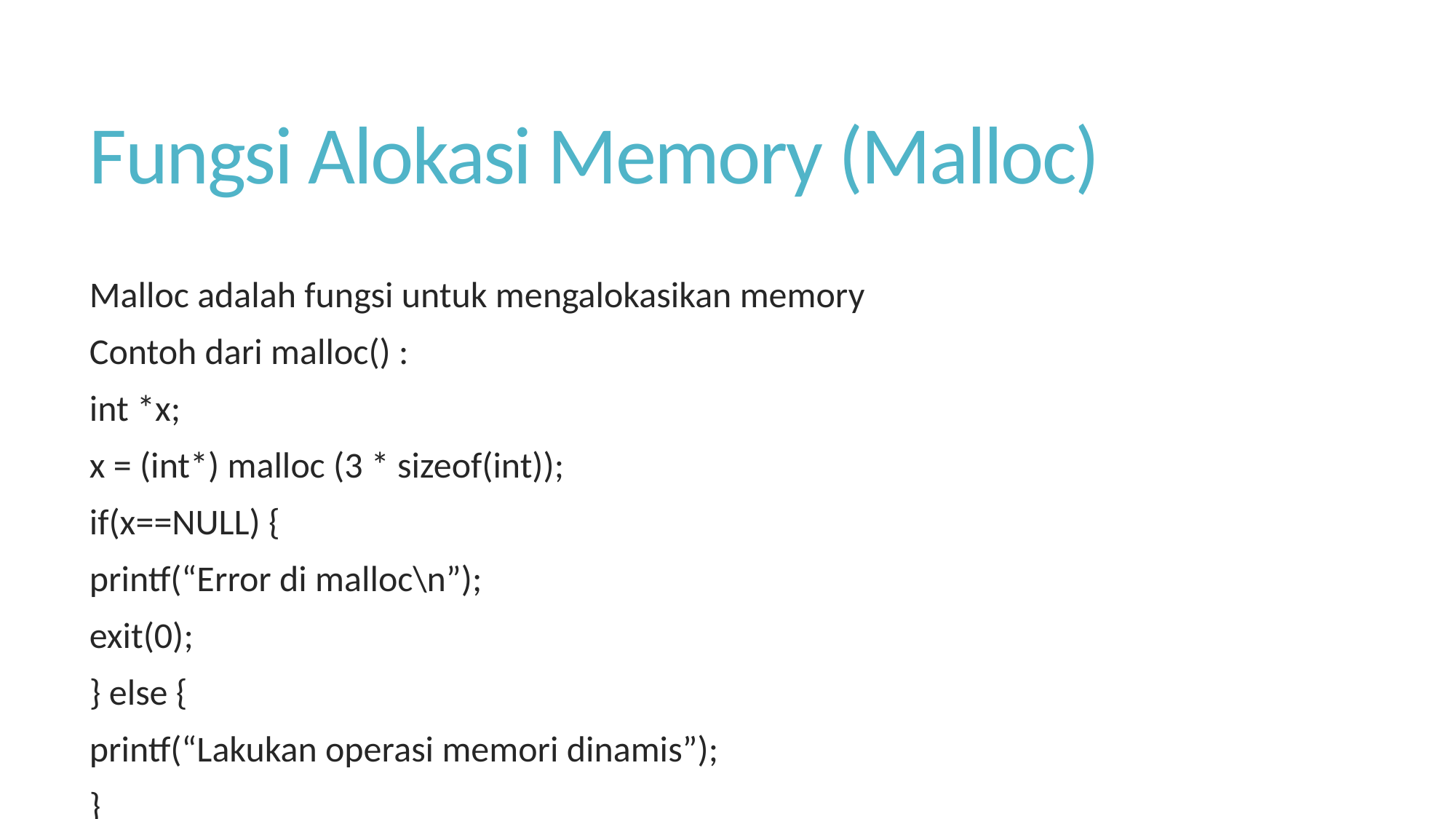

# Fungsi Alokasi Memory (Malloc)

Malloc adalah fungsi untuk mengalokasikan memory
Contoh dari malloc() :
int *x;
x = (int*) malloc (3 * sizeof(int));
if(x==NULL) {
printf(“Error di malloc\n”);
exit(0);
} else {
printf(“Lakukan operasi memori dinamis”);
}